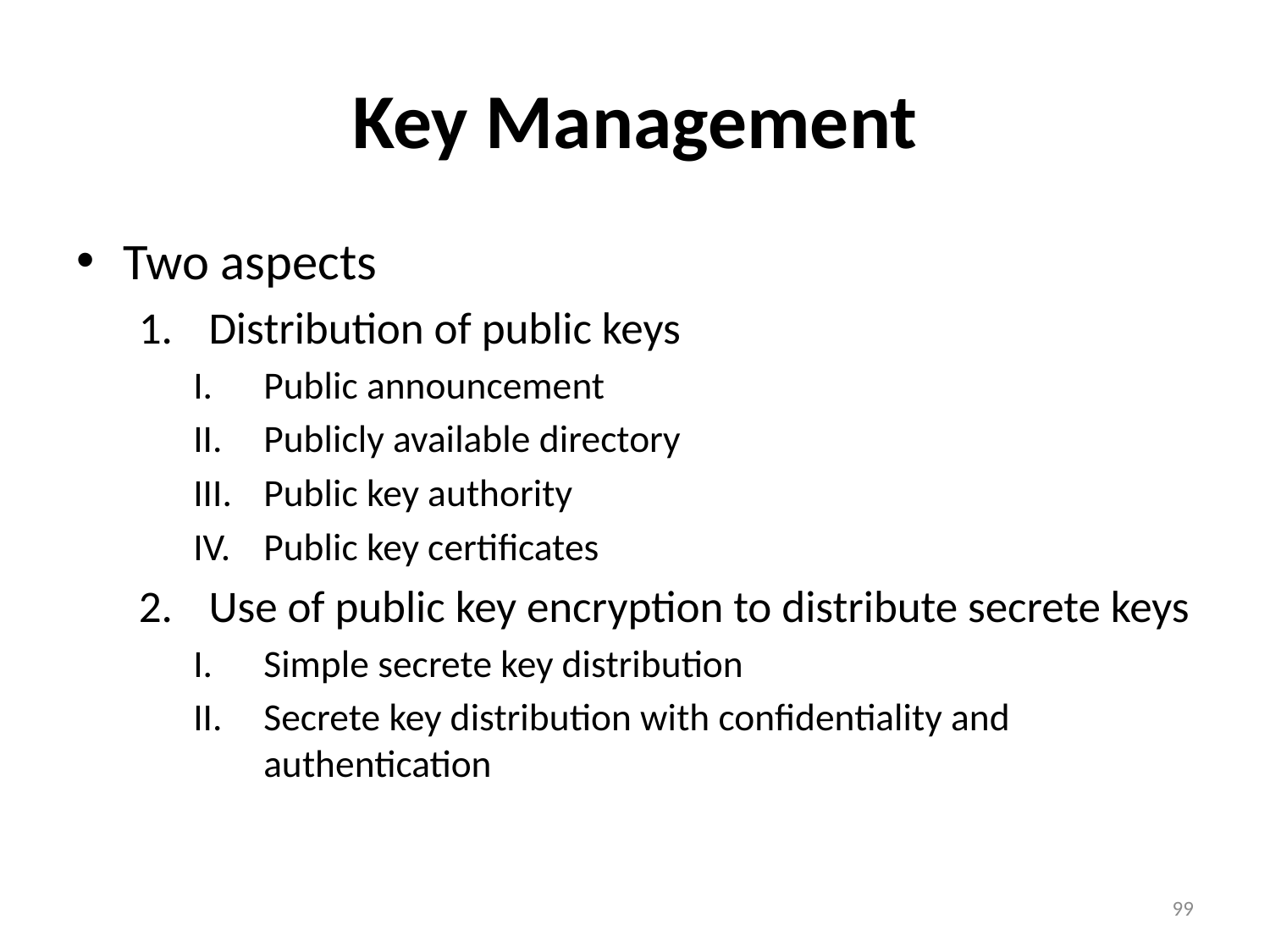

# Key Management
Two aspects
Distribution of public keys
Public announcement
Publicly available directory
Public key authority
Public key certificates
Use of public key encryption to distribute secrete keys
Simple secrete key distribution
Secrete key distribution with confidentiality and authentication

99